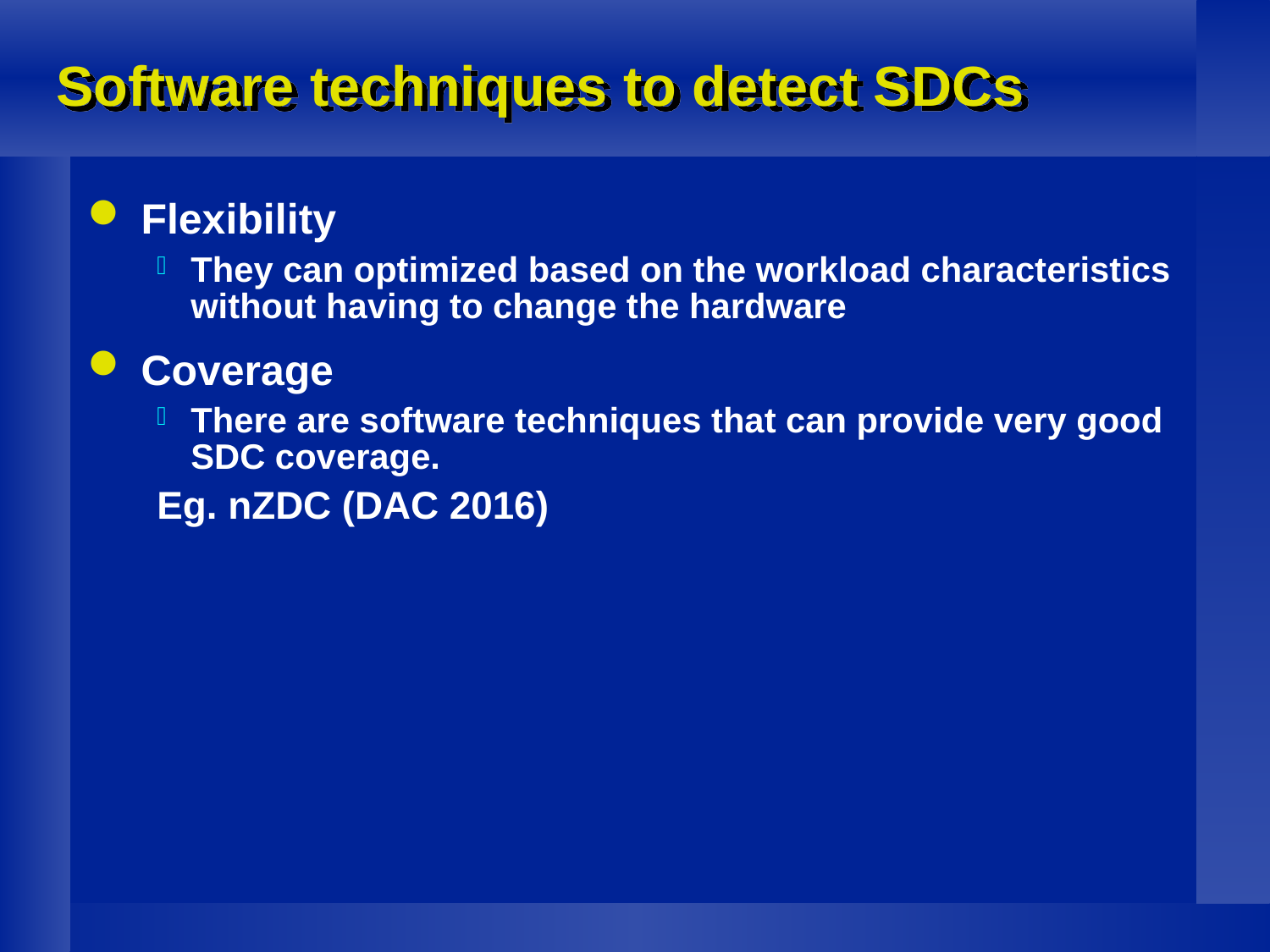

# Software techniques to detect SDCs
Flexibility
They can optimized based on the workload characteristics without having to change the hardware
Coverage
There are software techniques that can provide very good SDC coverage.
Eg. nZDC (DAC 2016)